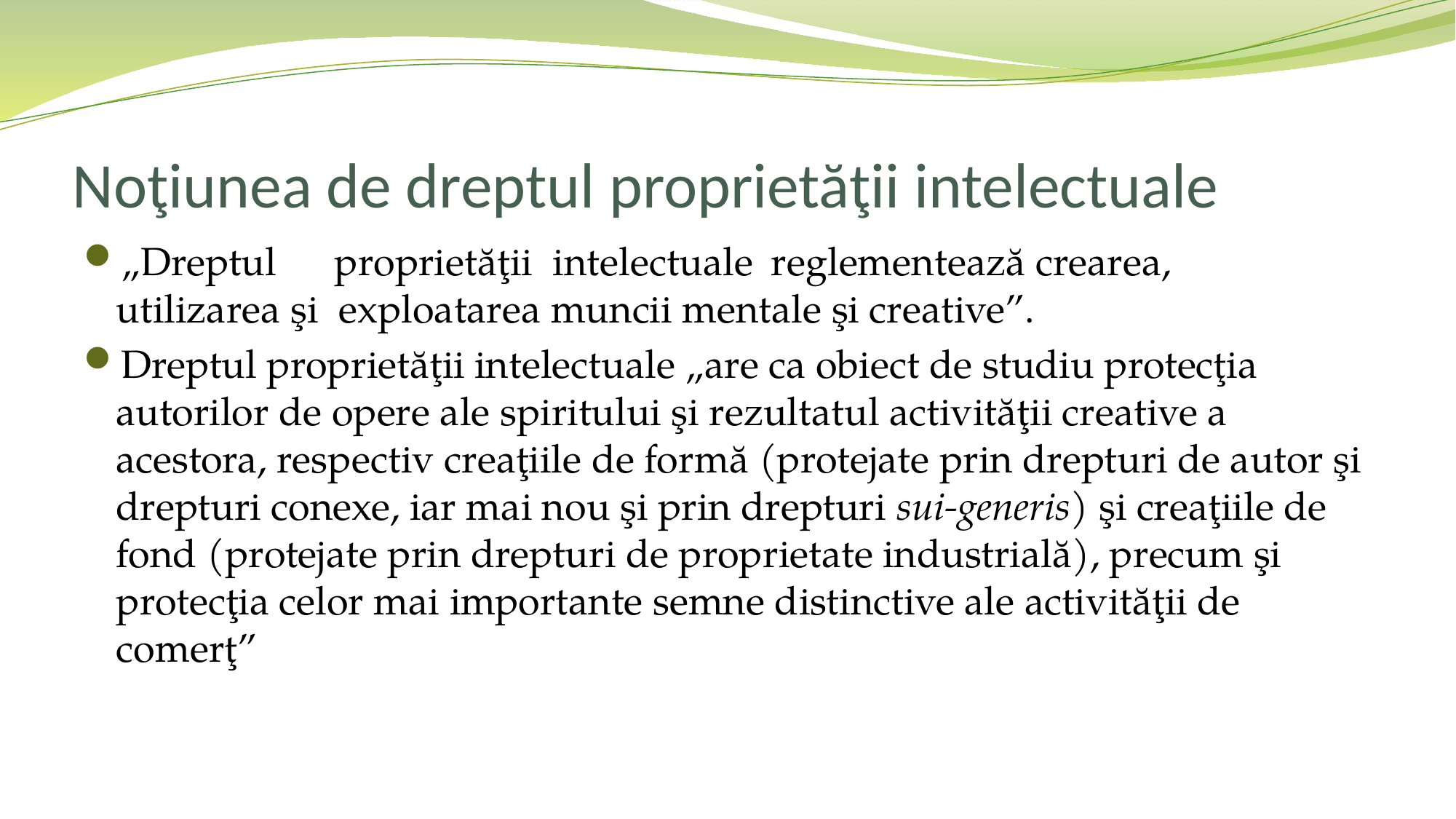

# Noţiunea de dreptul proprietăţii intelectuale
„Dreptul 	proprietăţii 	intelectuale 	reglementează crearea, 	utilizarea şi  exploatarea muncii mentale şi creative”.
Dreptul proprietăţii intelectuale „are ca obiect de studiu protecţia autorilor de opere ale spiritului şi rezultatul activităţii creative a acestora, respectiv creaţiile de formă (protejate prin drepturi de autor şi drepturi conexe, iar mai nou şi prin drepturi sui-generis) şi creaţiile de fond (protejate prin drepturi de proprietate industrială), precum şi protecţia celor mai importante semne distinctive ale activităţii de comerţ”